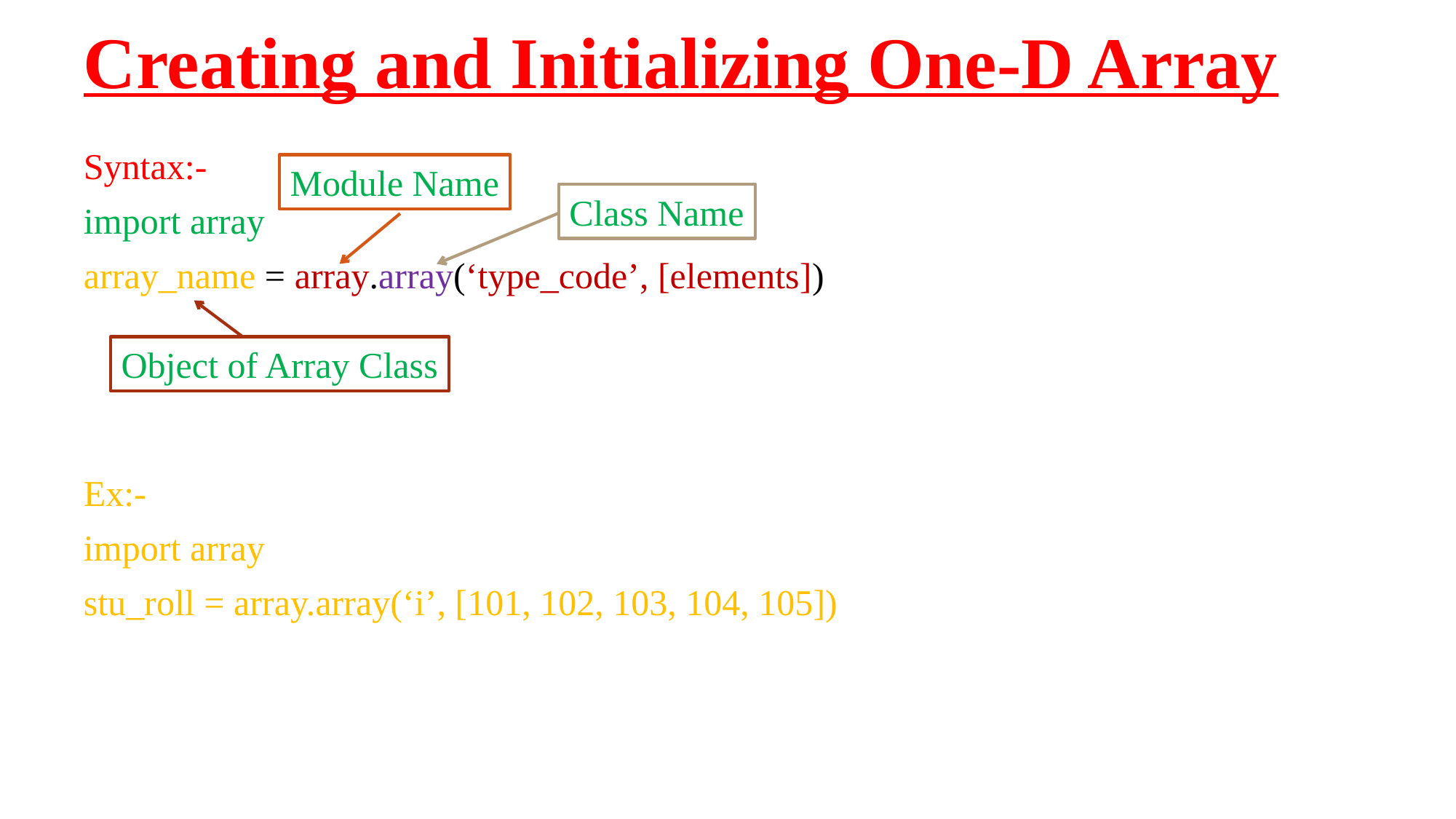

# Creating and Initializing One-D Array
Syntax:-
import array
array_name = array.array(‘type_code’, [elements])

Ex:-
import array
stu_roll = array.array(‘i’, [101, 102, 103, 104, 105])
Module Name
Class Name
Object of Array Class